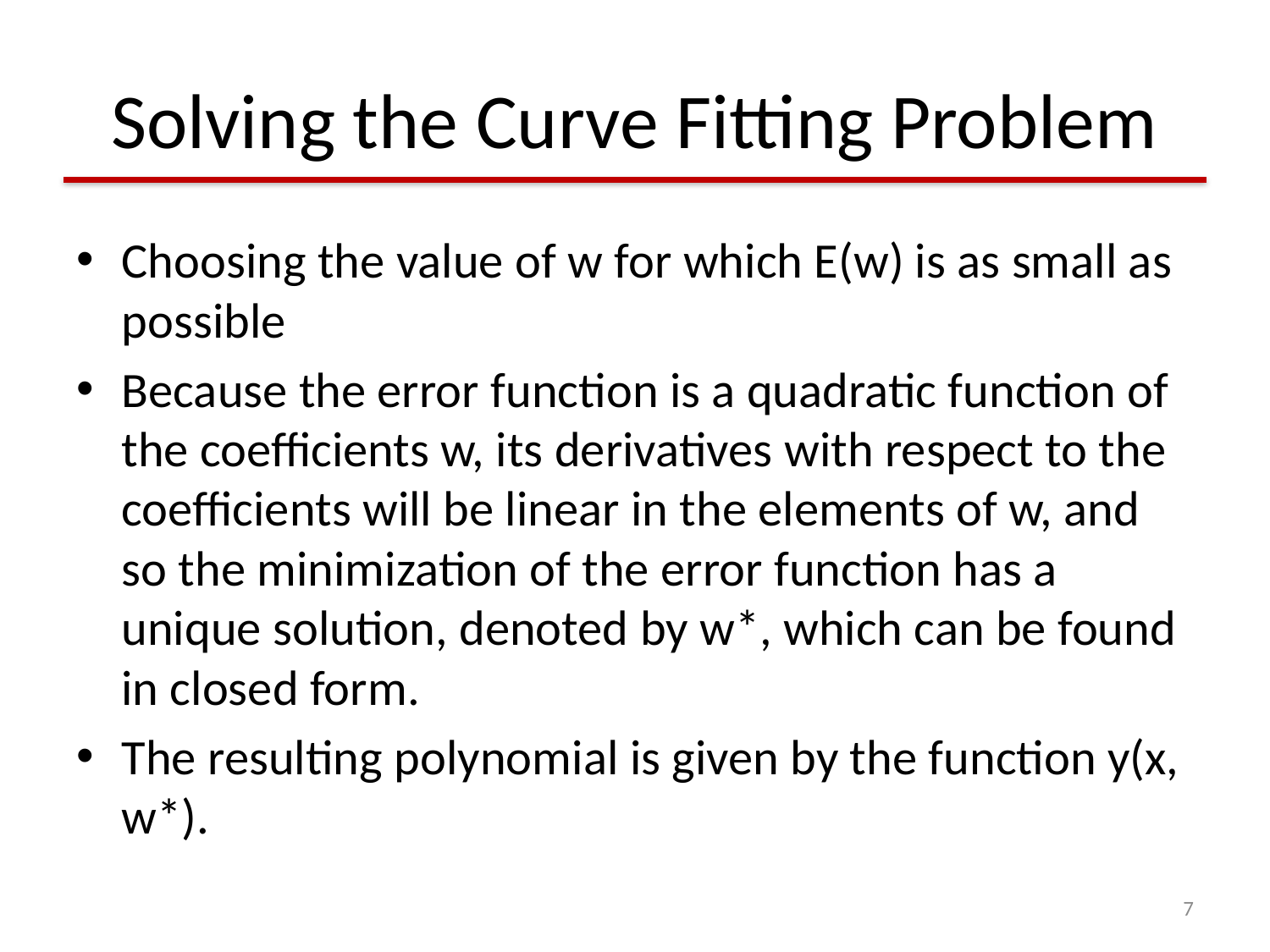

# Solving the Curve Fitting Problem
Choosing the value of w for which E(w) is as small as possible
Because the error function is a quadratic function of the coefficients w, its derivatives with respect to the coefficients will be linear in the elements of w, and so the minimization of the error function has a unique solution, denoted by w*, which can be found in closed form.
The resulting polynomial is given by the function y(x, w*).
7